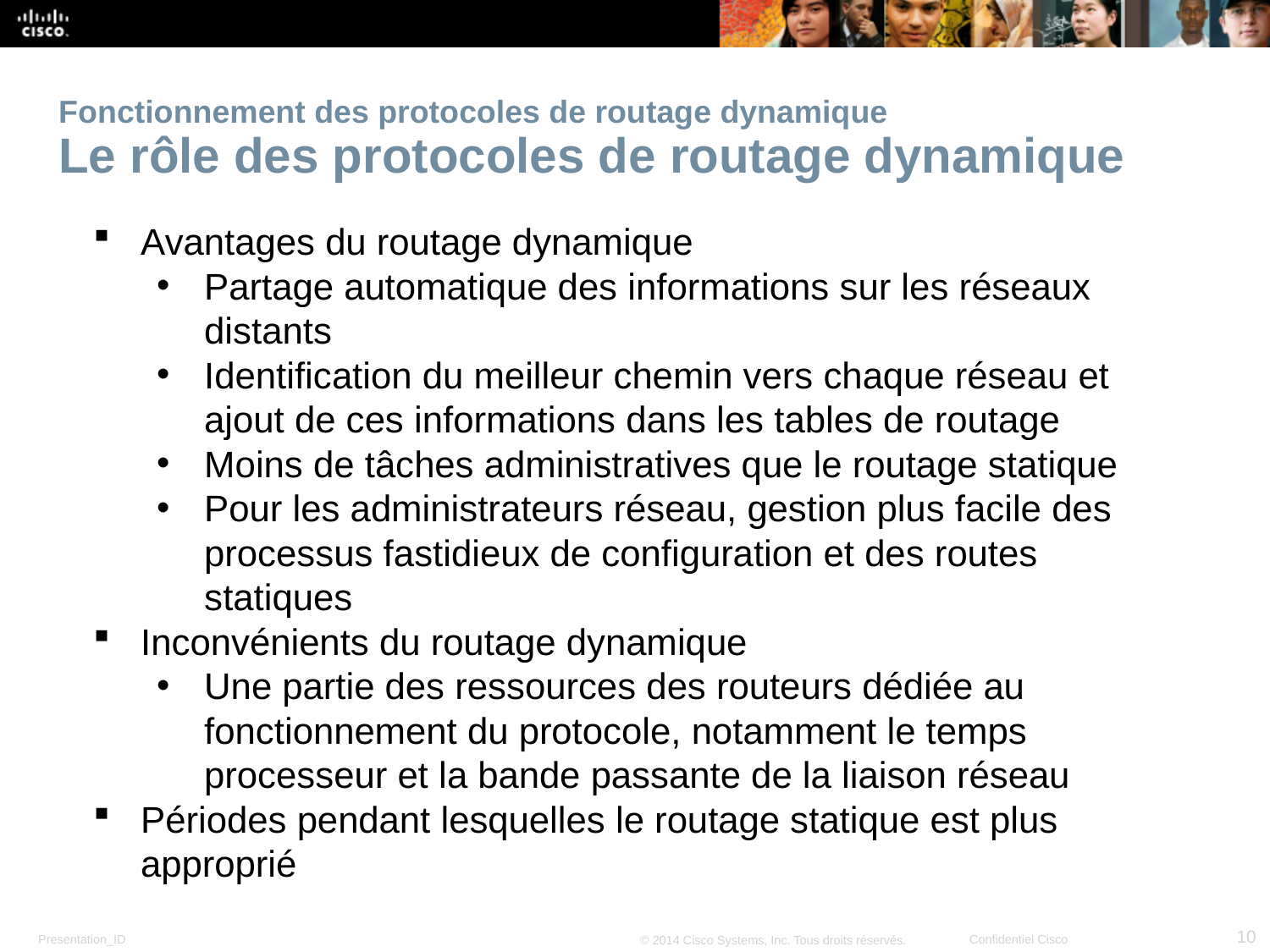

# Fonctionnement des protocoles de routage dynamique Le rôle des protocoles de routage dynamique
Avantages du routage dynamique
Partage automatique des informations sur les réseaux distants
Identification du meilleur chemin vers chaque réseau et ajout de ces informations dans les tables de routage
Moins de tâches administratives que le routage statique
Pour les administrateurs réseau, gestion plus facile des processus fastidieux de configuration et des routes statiques
Inconvénients du routage dynamique
Une partie des ressources des routeurs dédiée au fonctionnement du protocole, notamment le temps processeur et la bande passante de la liaison réseau
Périodes pendant lesquelles le routage statique est plus approprié